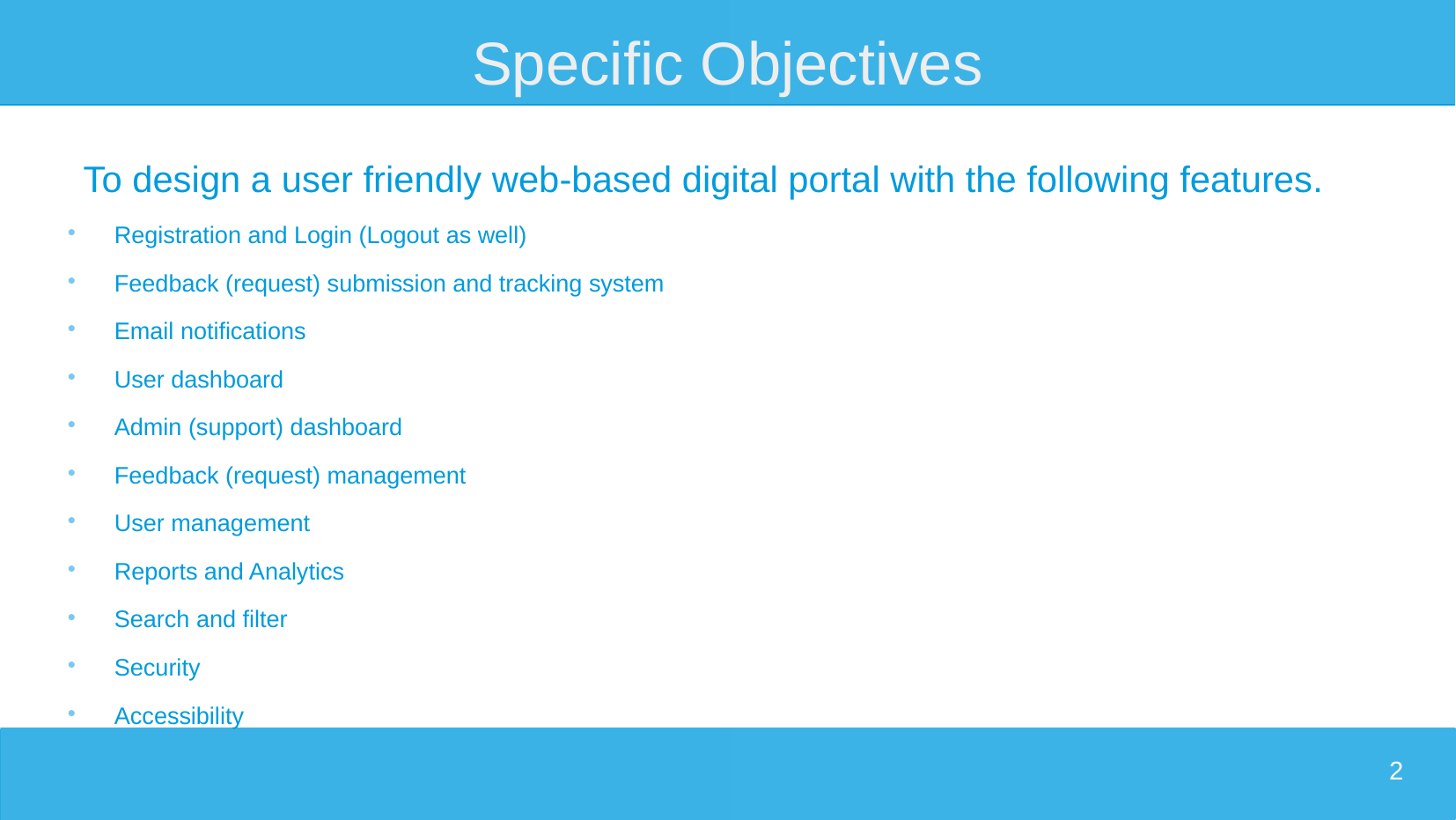

2
# Specific Objectives
To design a user friendly web-based digital portal with the following features.
Registration and Login (Logout as well)
Feedback (request) submission and tracking system
Email notifications
User dashboard
Admin (support) dashboard
Feedback (request) management
User management
Reports and Analytics
Search and filter
Security
Accessibility